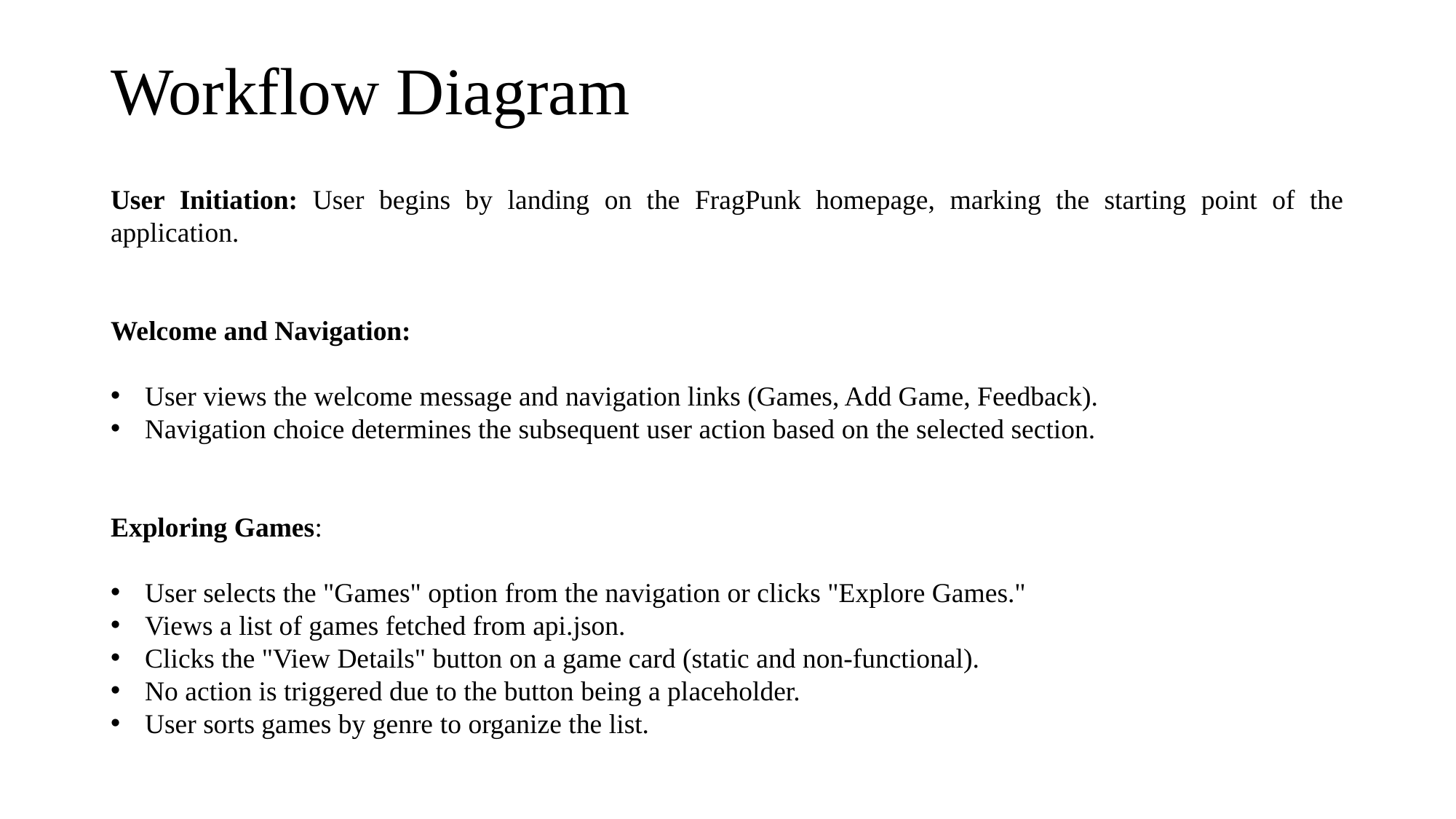

# Workflow Diagram
User Initiation: User begins by landing on the FragPunk homepage, marking the starting point of the application.

Welcome and Navigation:

User views the welcome message and navigation links (Games, Add Game, Feedback).
Navigation choice determines the subsequent user action based on the selected section.

Exploring Games:

User selects the "Games" option from the navigation or clicks "Explore Games."
Views a list of games fetched from api.json.
Clicks the "View Details" button on a game card (static and non-functional).
No action is triggered due to the button being a placeholder.
User sorts games by genre to organize the list.